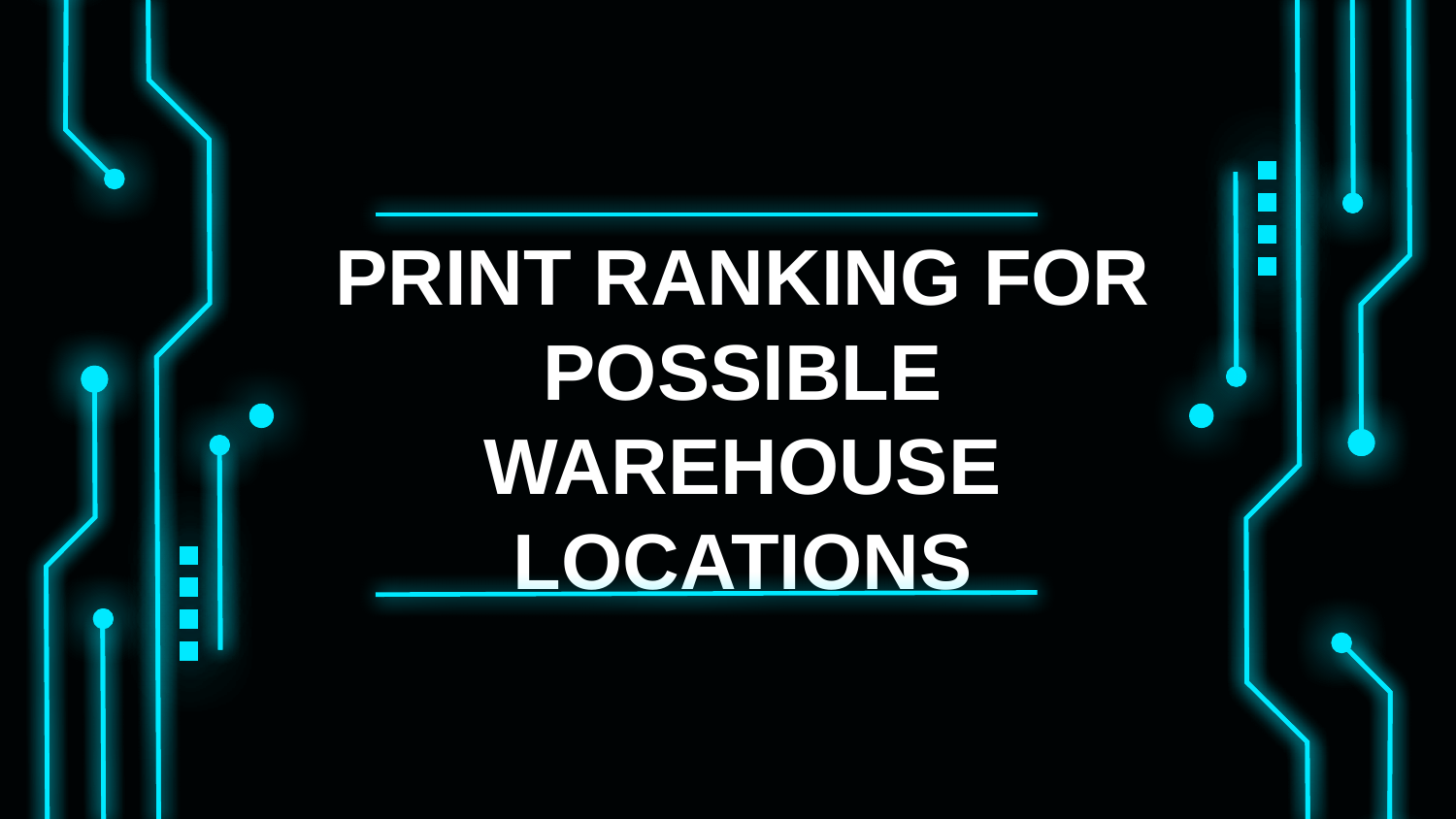

# PRINT RANKING FOR POSSIBLE WAREHOUSE LOCATIONS